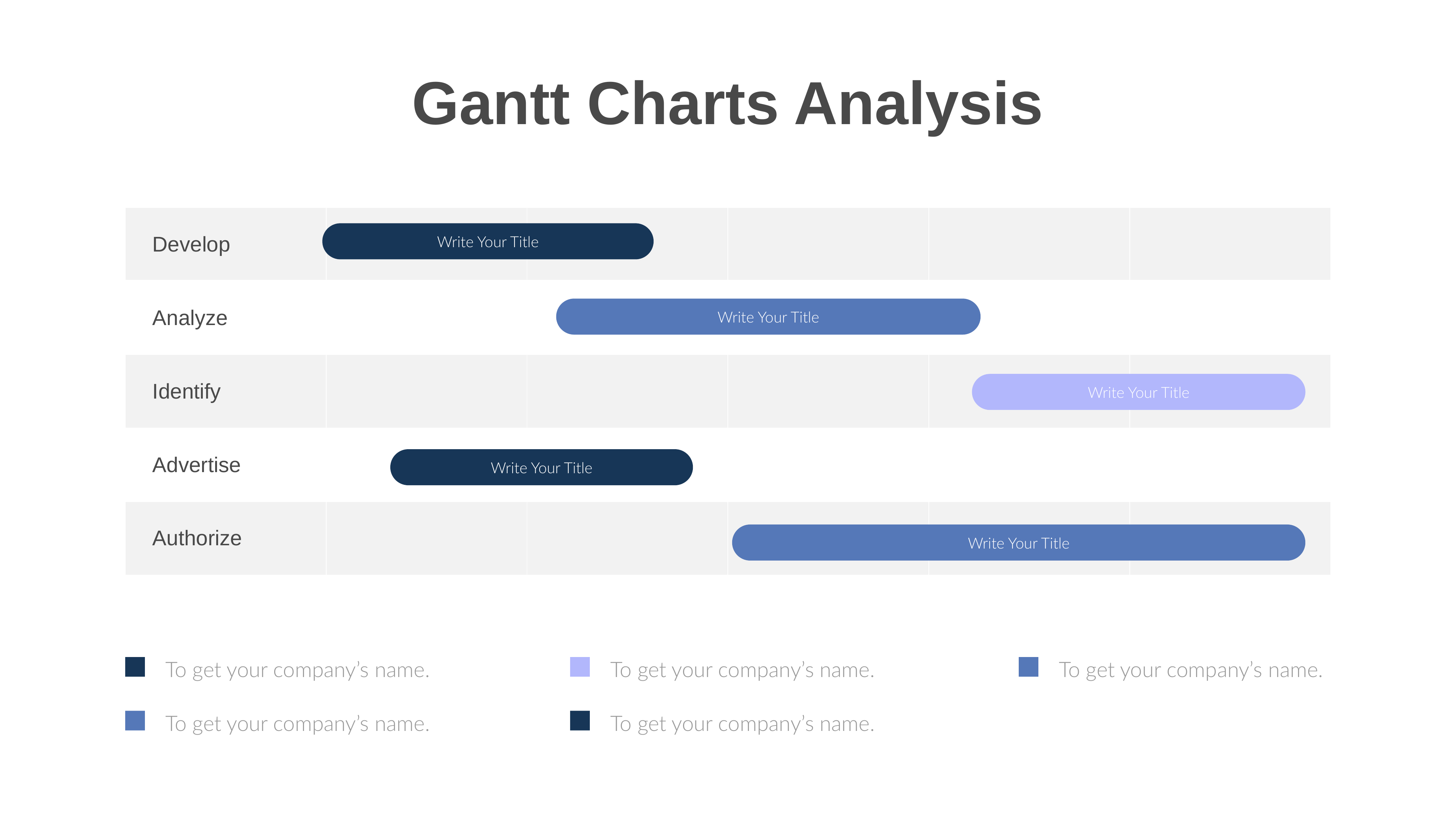

Gantt Charts Analysis
| Develop |  |  |  |  |  |
| --- | --- | --- | --- | --- | --- |
| Analyze |  |  |  |  |  |
| Identify |  |  |  |  |  |
| Advertise |  |  |  |  |  |
| Authorize |  |  |  |  |  |
Write Your Title
Write Your Title
Write Your Title
Write Your Title
Write Your Title
To get your company’s name.

To get your company’s name.

To get your company’s name.

To get your company’s name.

To get your company’s name.